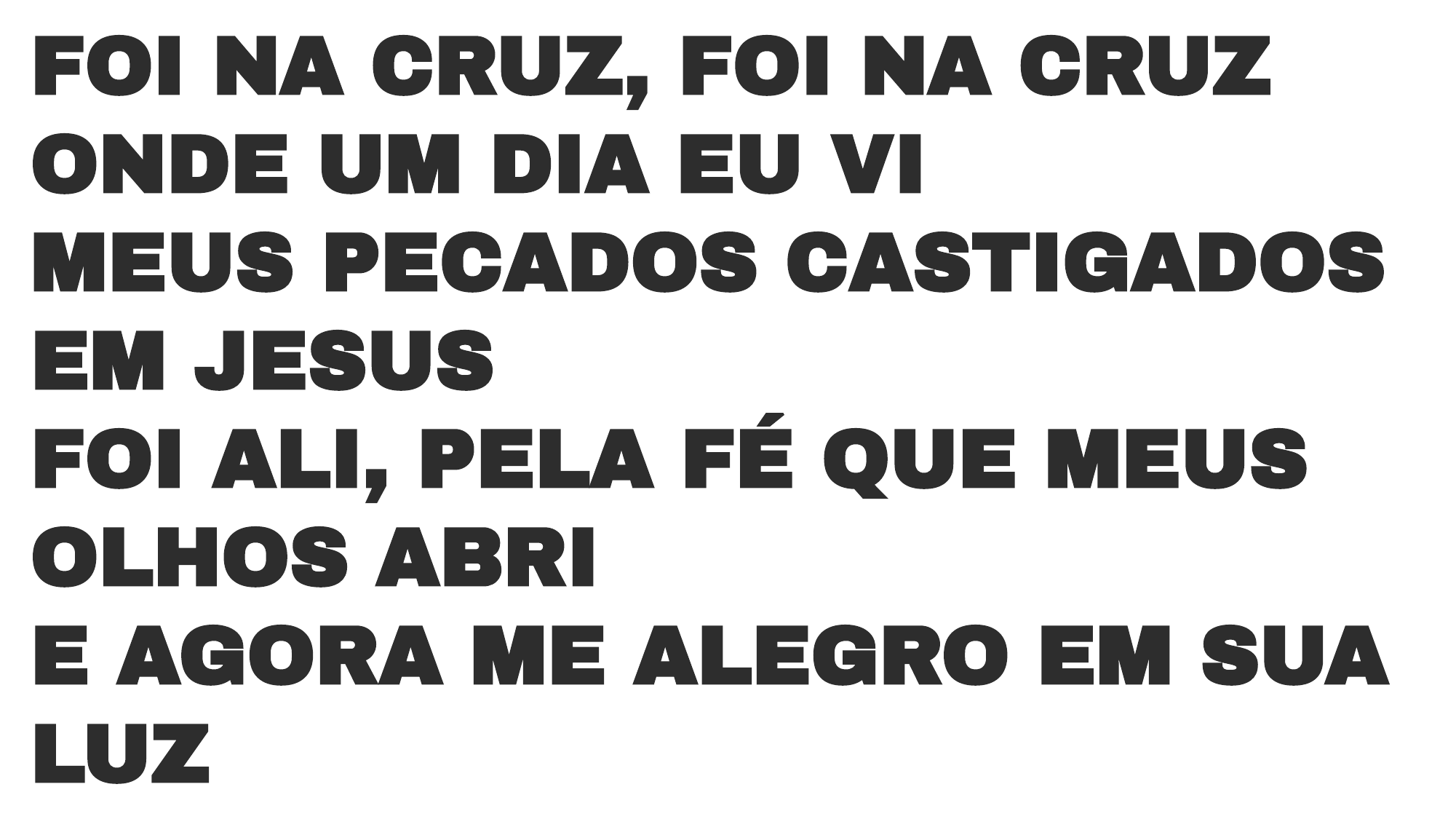

FOI NA CRUZ, FOI NA CRUZ
ONDE UM DIA EU VI
MEUS PECADOS CASTIGADOS EM JESUS
FOI ALI, PELA FÉ QUE MEUS OLHOS ABRI
E AGORA ME ALEGRO EM SUA LUZ